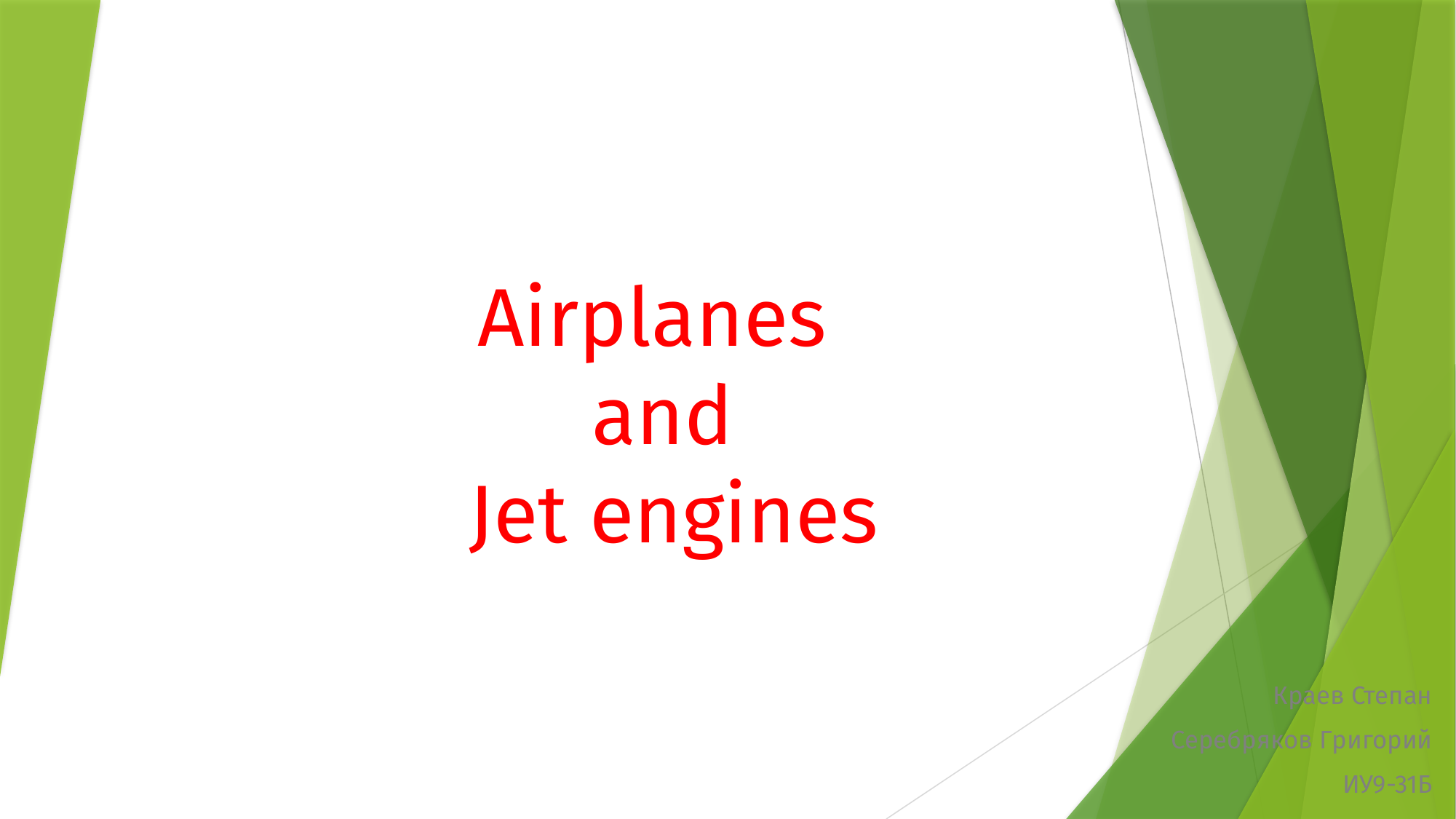

# Airplanes and Jet engines
Краев Степан
Серебряков Григорий
ИУ9-31Б